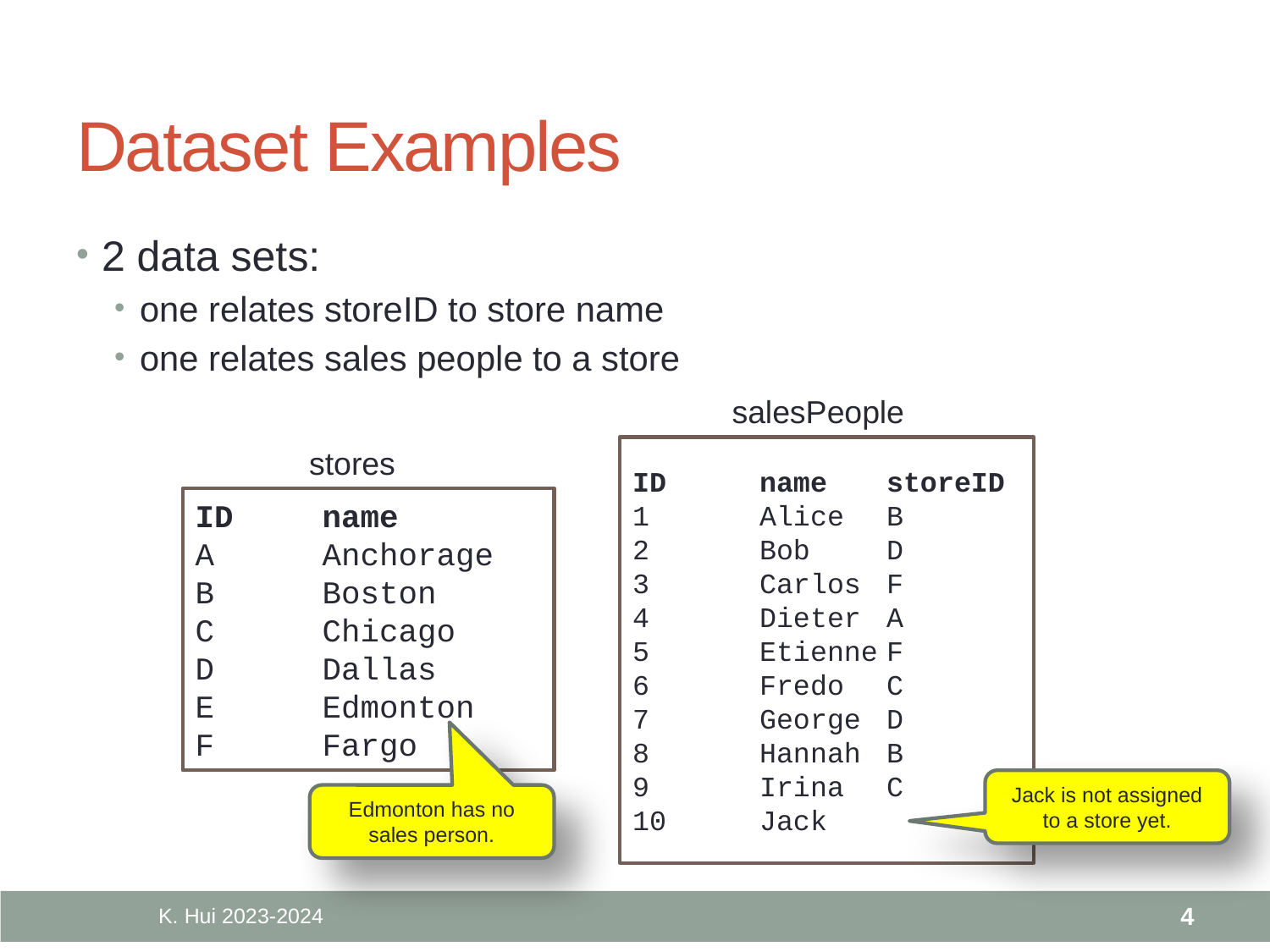

# Dataset Examples
2 data sets:
one relates storeID to store name
one relates sales people to a store
salesPeople
stores
ID	name	storeID
1	Alice	B
2	Bob	D
3	Carlos	F
4	Dieter	A
5	Etienne	F
6	Fredo	C
7	George	D
8	Hannah	B
9	Irina	C
10	Jack
ID	name
A	Anchorage
B	Boston
C	Chicago
D	Dallas
E	Edmonton
F	Fargo
Jack is not assigned to a store yet.
Edmonton has no sales person.
K. Hui 2023-2024
4